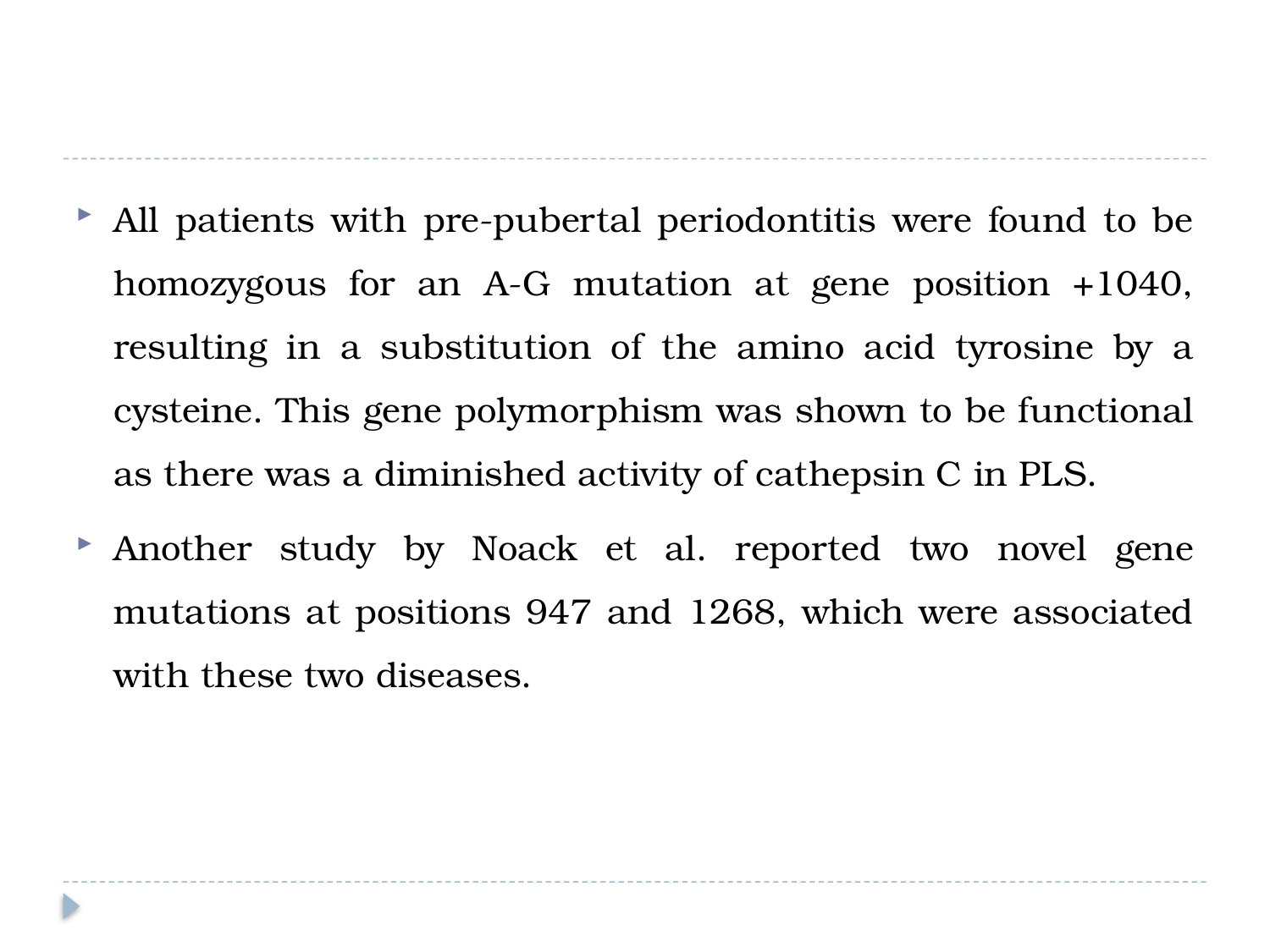

#
All patients with pre-pubertal periodontitis were found to be homozygous for an A-G mutation at gene position +1040, resulting in a substitution of the amino acid tyrosine by a cysteine. This gene polymorphism was shown to be functional as there was a diminished activity of cathepsin C in PLS.
Another study by Noack et al. reported two novel gene mutations at positions 947 and 1268, which were associated with these two diseases.